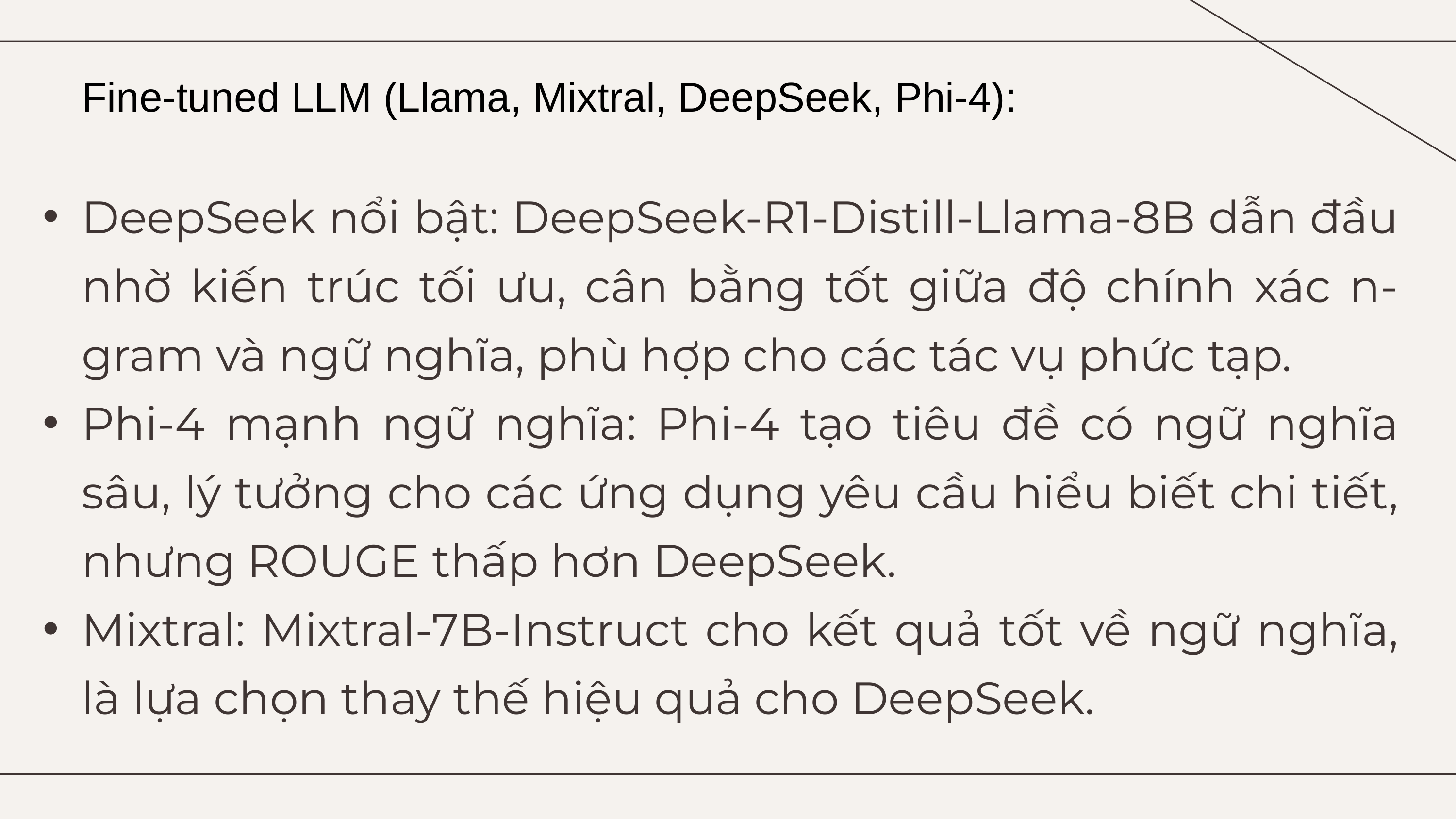

Fine-tuned LLM (Llama, Mixtral, DeepSeek, Phi-4):

DeepSeek nổi bật: DeepSeek-R1-Distill-Llama-8B dẫn đầu nhờ kiến trúc tối ưu, cân bằng tốt giữa độ chính xác n-gram và ngữ nghĩa, phù hợp cho các tác vụ phức tạp.
Phi-4 mạnh ngữ nghĩa: Phi-4 tạo tiêu đề có ngữ nghĩa sâu, lý tưởng cho các ứng dụng yêu cầu hiểu biết chi tiết, nhưng ROUGE thấp hơn DeepSeek.
Mixtral: Mixtral-7B-Instruct cho kết quả tốt về ngữ nghĩa, là lựa chọn thay thế hiệu quả cho DeepSeek.